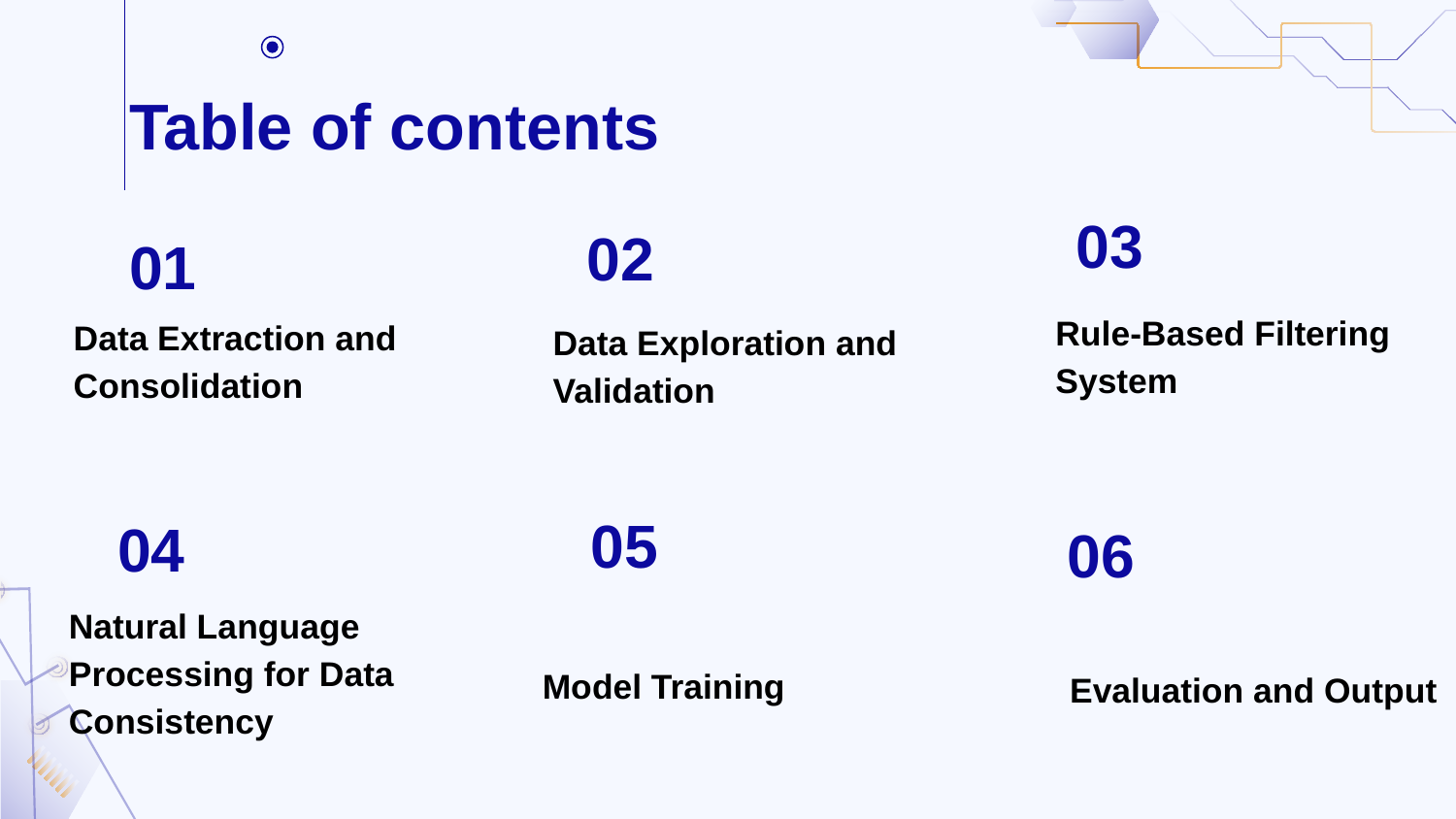

# Table of contents
03
02
01
Rule-Based Filtering System

Data Extraction and Consolidation

Data Exploration and Validation

05
04
06
Natural Language Processing for Data Consistency

Model Training
 Evaluation and Output